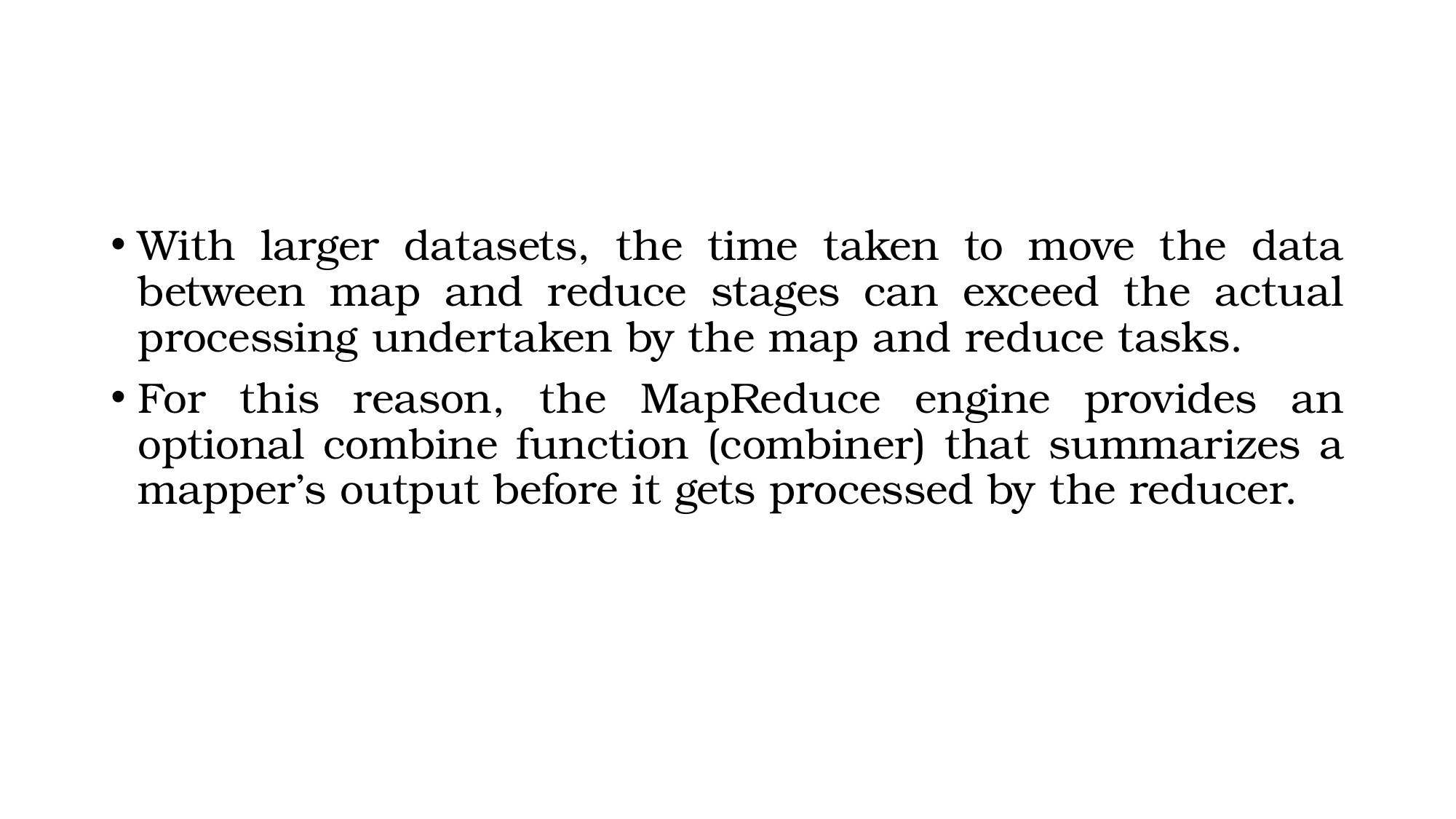

#
With larger datasets, the time taken to move the data between map and reduce stages can exceed the actual processing undertaken by the map and reduce tasks.
For this reason, the MapReduce engine provides an optional combine function (combiner) that summarizes a mapper’s output before it gets processed by the reducer.